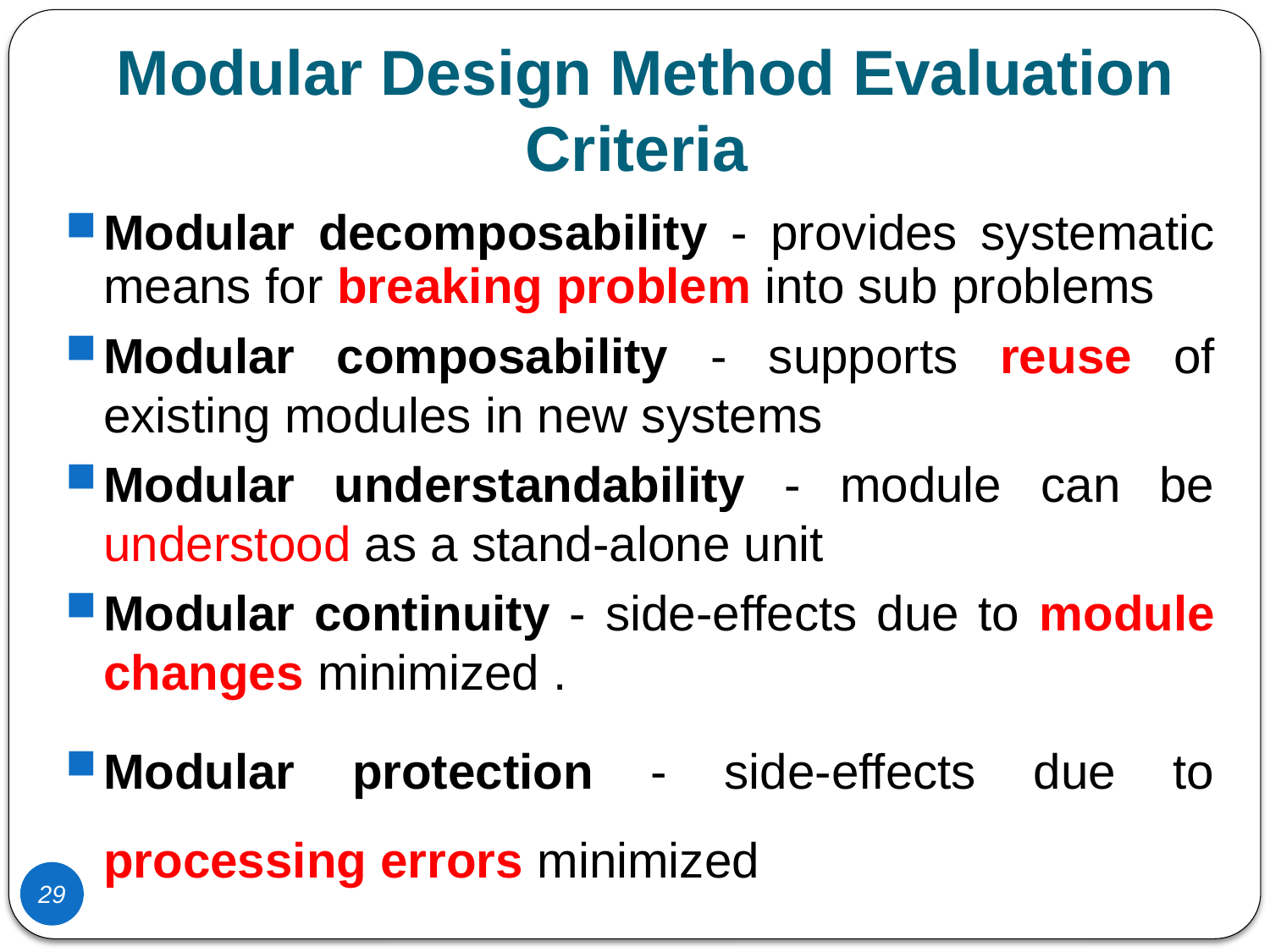

# Modular Design Method Evaluation Criteria
Modular decomposability - provides systematic means for breaking problem into sub problems
Modular composability - supports reuse of existing modules in new systems
Modular understandability - module can be understood as a stand-alone unit
Modular continuity - side-effects due to module changes minimized .
Modular protection - side-effects due to processing errors minimized

29